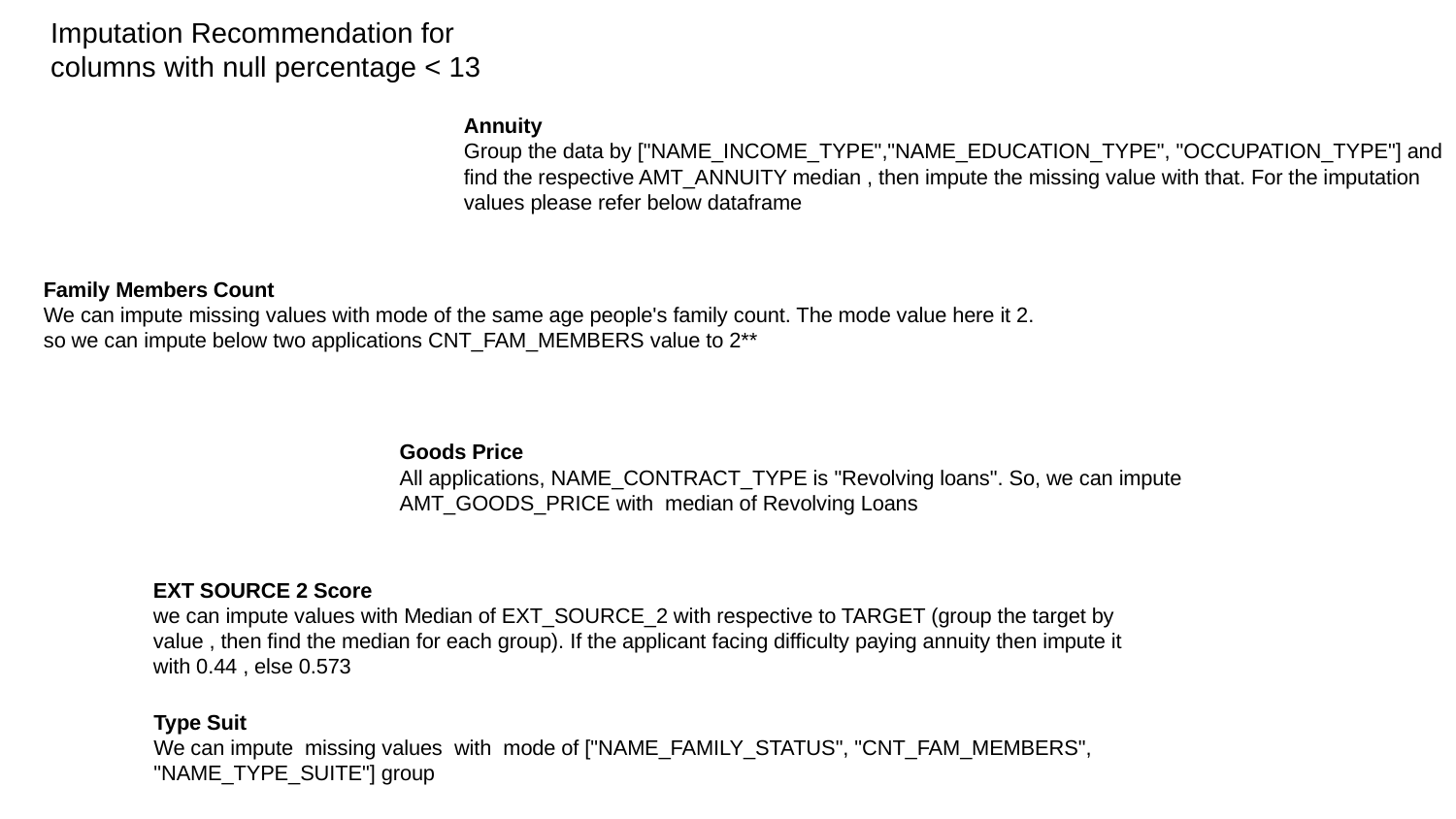

Imputation Recommendation for columns with null percentage < 13

Annuity
Group the data by ["NAME_INCOME_TYPE","NAME_EDUCATION_TYPE", "OCCUPATION_TYPE"] and find the respective AMT_ANNUITY median , then impute the missing value with that. For the imputation values please refer below dataframe

Family Members Count
We can impute missing values with mode of the same age people's family count. The mode value here it 2. so we can impute below two applications CNT_FAM_MEMBERS value to 2**
Goods Price
All applications, NAME_CONTRACT_TYPE is "Revolving loans". So, we can impute AMT_GOODS_PRICE with  median of Revolving Loans
EXT SOURCE 2 Score
we can impute values with Median of EXT_SOURCE_2 with respective to TARGET (group the target by value , then find the median for each group). If the applicant facing difficulty paying annuity then impute it with 0.44 , else 0.573
Type Suit
We can impute  missing values  with  mode of ["NAME_FAMILY_STATUS", "CNT_FAM_MEMBERS", "NAME_TYPE_SUITE"] group